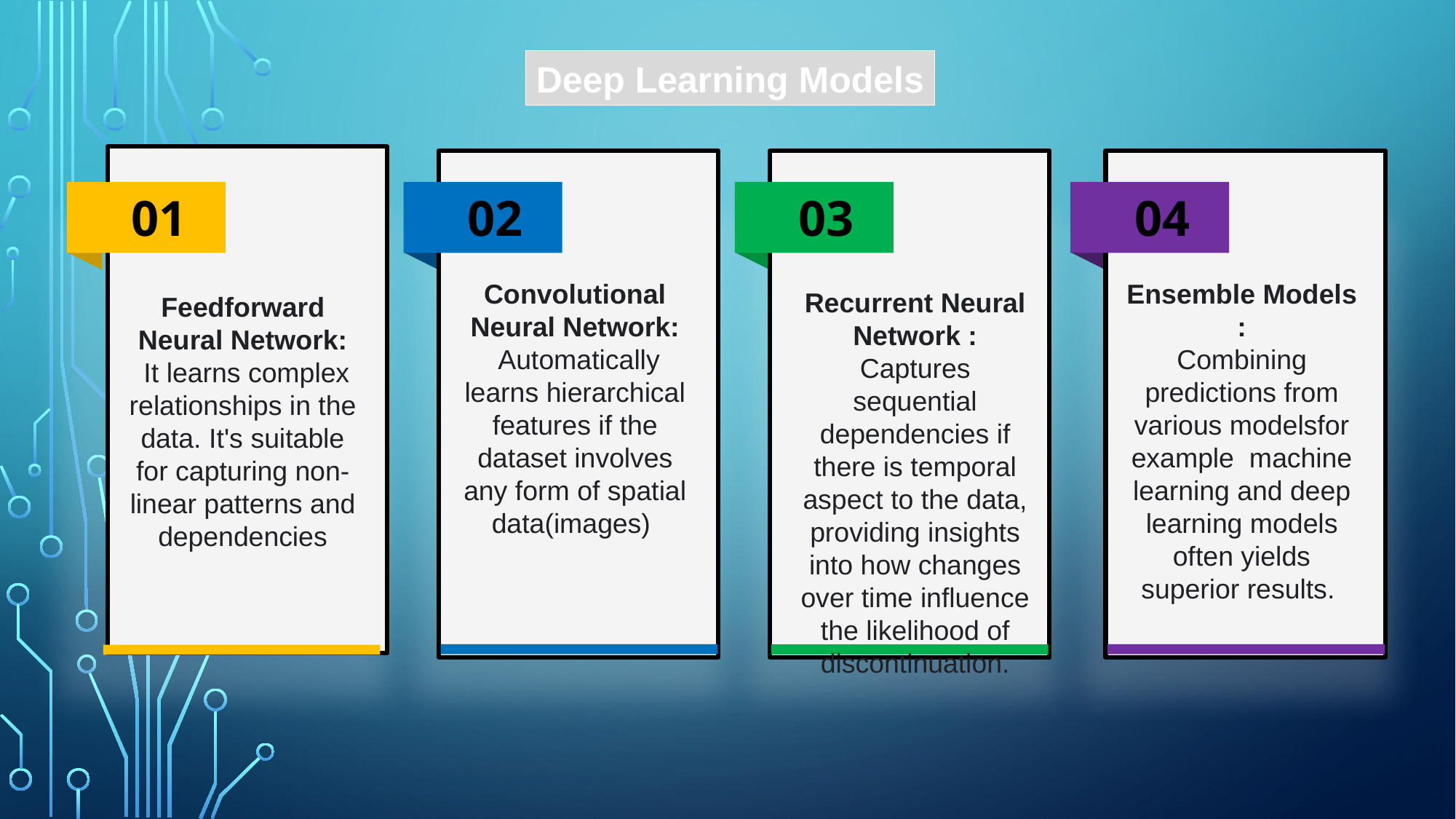

Deep Learning Models

01
02
03
04

Convolutional Neural Network:
 Automatically learns hierarchical features if the dataset involves any form of spatial data(images)
Ensemble Models :
Combining predictions from various modelsfor example  machine learning and deep learning models often yields superior results.
Recurrent Neural Network :
Captures sequential dependencies if there is temporal aspect to the data, providing insights into how changes over time influence the likelihood of discontinuation.
Feedforward Neural Network:
 It learns complex relationships in the data. It's suitable for capturing non-linear patterns and dependencies